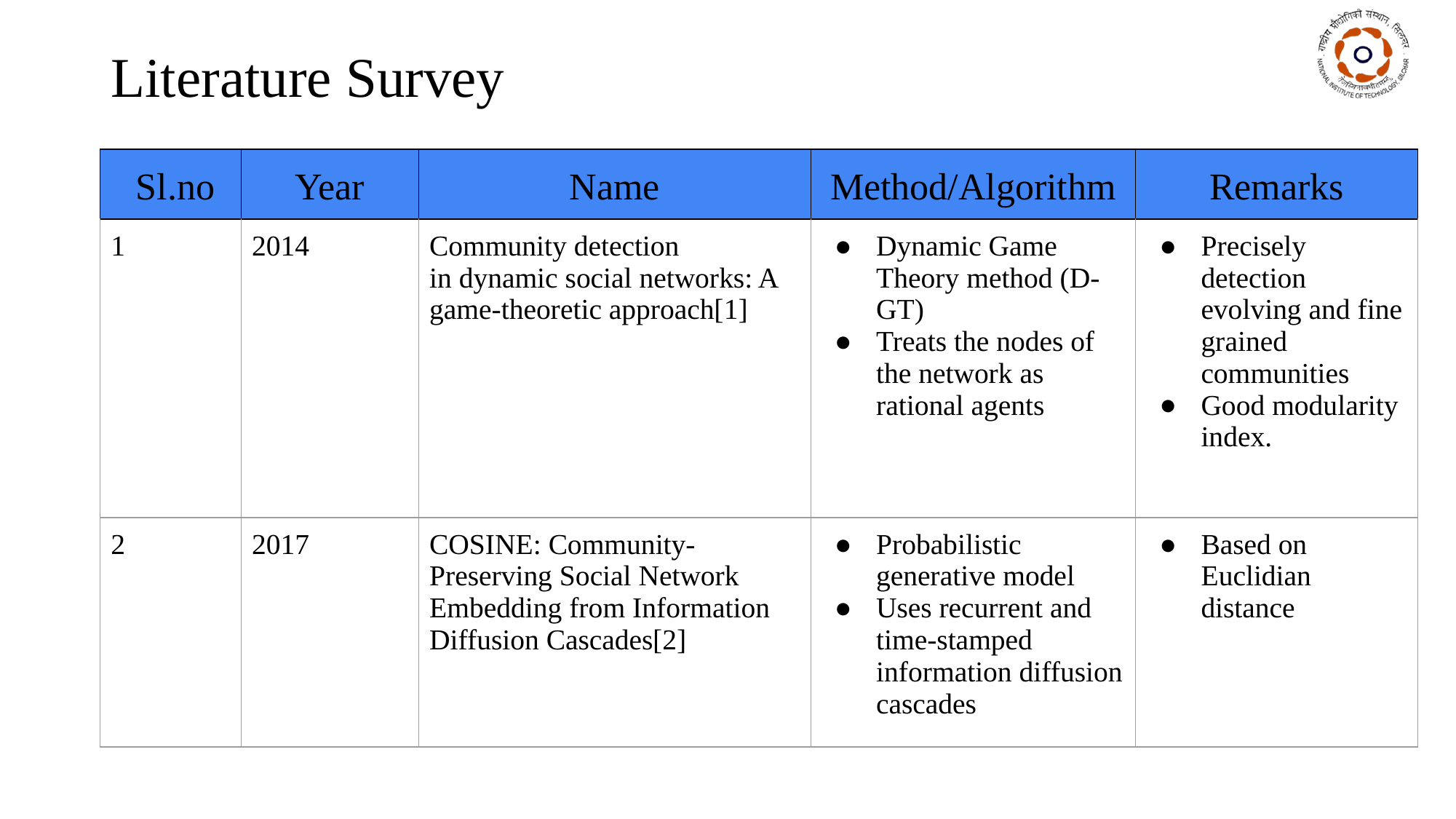

# Literature Survey
| Sl.no | Year | Name | Method/Algorithm | Remarks |
| --- | --- | --- | --- | --- |
| 1 | 2014 | Community detection in dynamic social networks: A game-theoretic approach[1] | Dynamic Game Theory method (D-GT) Treats the nodes of the network as rational agents | Precisely detection evolving and fine grained communities Good modularity index. |
| 2 | 2017 | COSINE: Community-Preserving Social Network Embedding from Information Diffusion Cascades[2] | Probabilistic generative model Uses recurrent and time-stamped information diffusion cascades | Based on Euclidian distance |